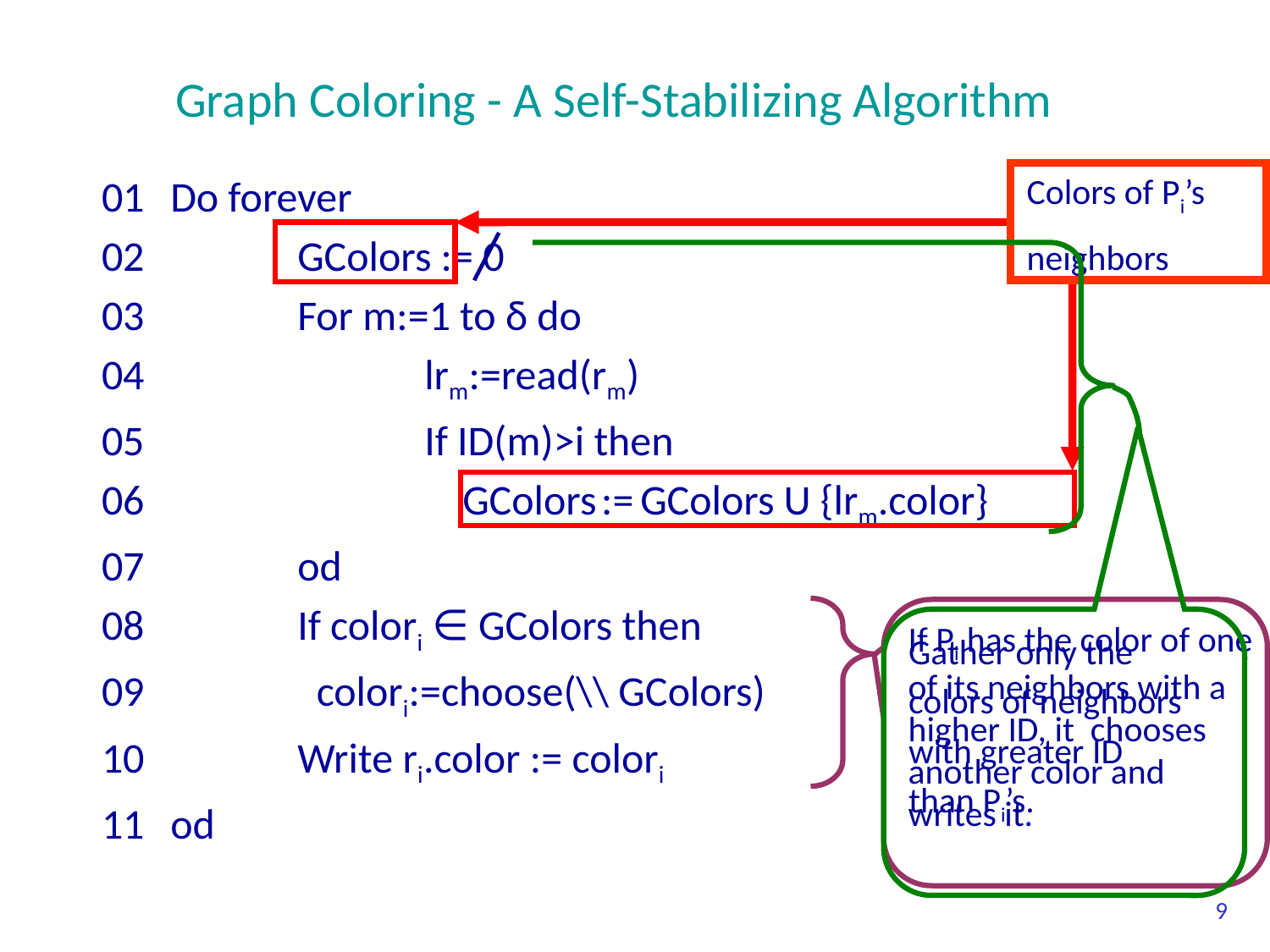

# Graph Coloring - A Self-Stabilizing Algorithm
01	Do forever
02		GColors := 0
03		For m:=1 to δ do
04			lrm:=read(rm)
05			If ID(m)>i then
06			    GColors := GColors U {lrm.color}
07		od
08		If colori ∈ GColors then
09		  colori:=choose(\\ GColors)
10		Write ri.color := colori
11	od

Colors of Pi’s
neighbors

Gather only the
colors of neighbors
with greater ID
than Pi’s.

If Pi has the color of one of its neighbors with a higher ID, it  chooses another color and writes it.
9